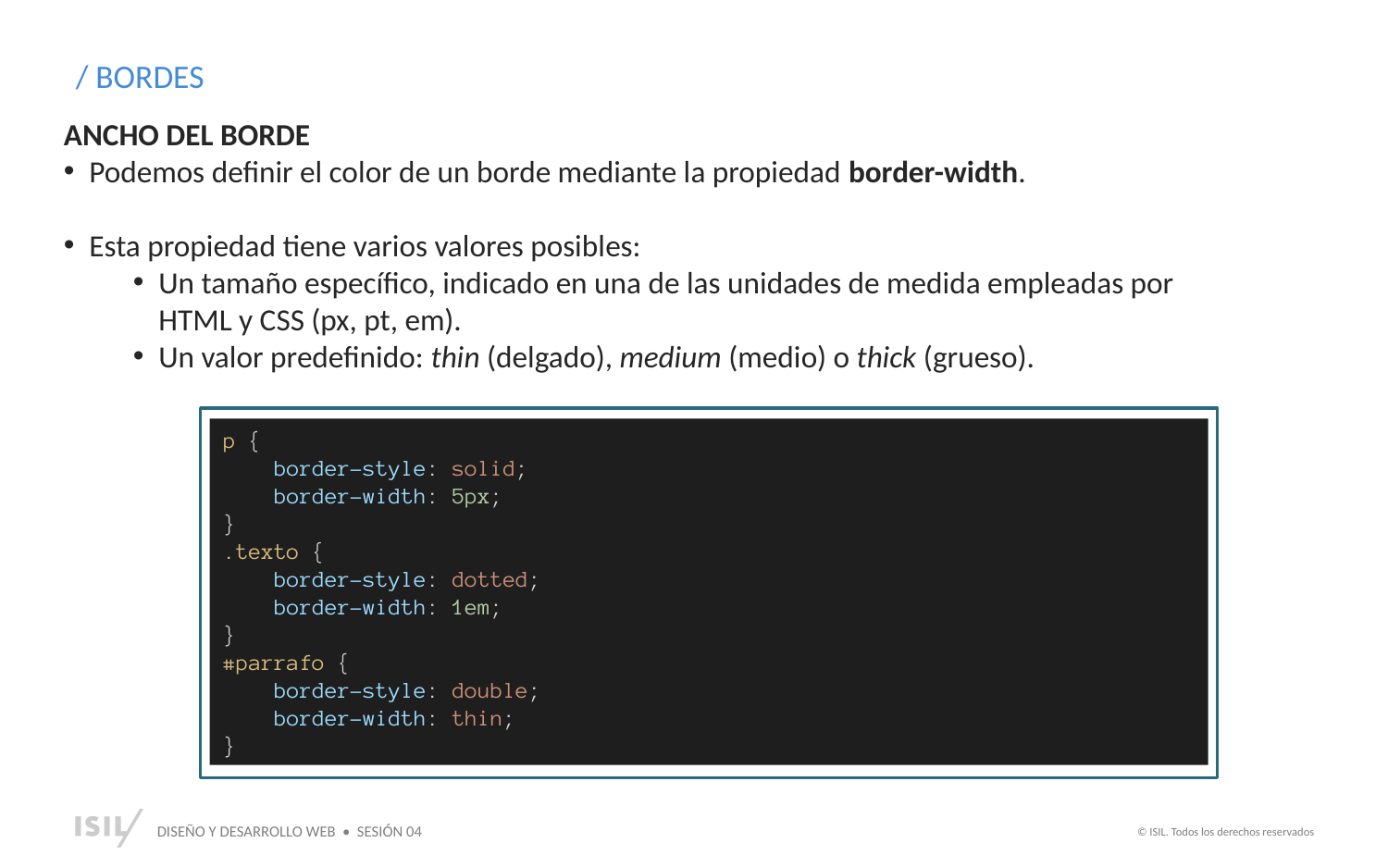

/ BORDES
ANCHO DEL BORDE
Podemos definir el color de un borde mediante la propiedad border-width.

Esta propiedad tiene varios valores posibles:
Un tamaño específico, indicado en una de las unidades de medida empleadas por HTML y CSS (px, pt, em).
Un valor predefinido: thin (delgado), medium (medio) o thick (grueso).

p {
    border-style: solid;
    border-width: 5px;
}
.texto {
    border-style: dotted;
    border-width: 1em;
}
#parrafo {
    border-style: double;
    border-width: thin;
}